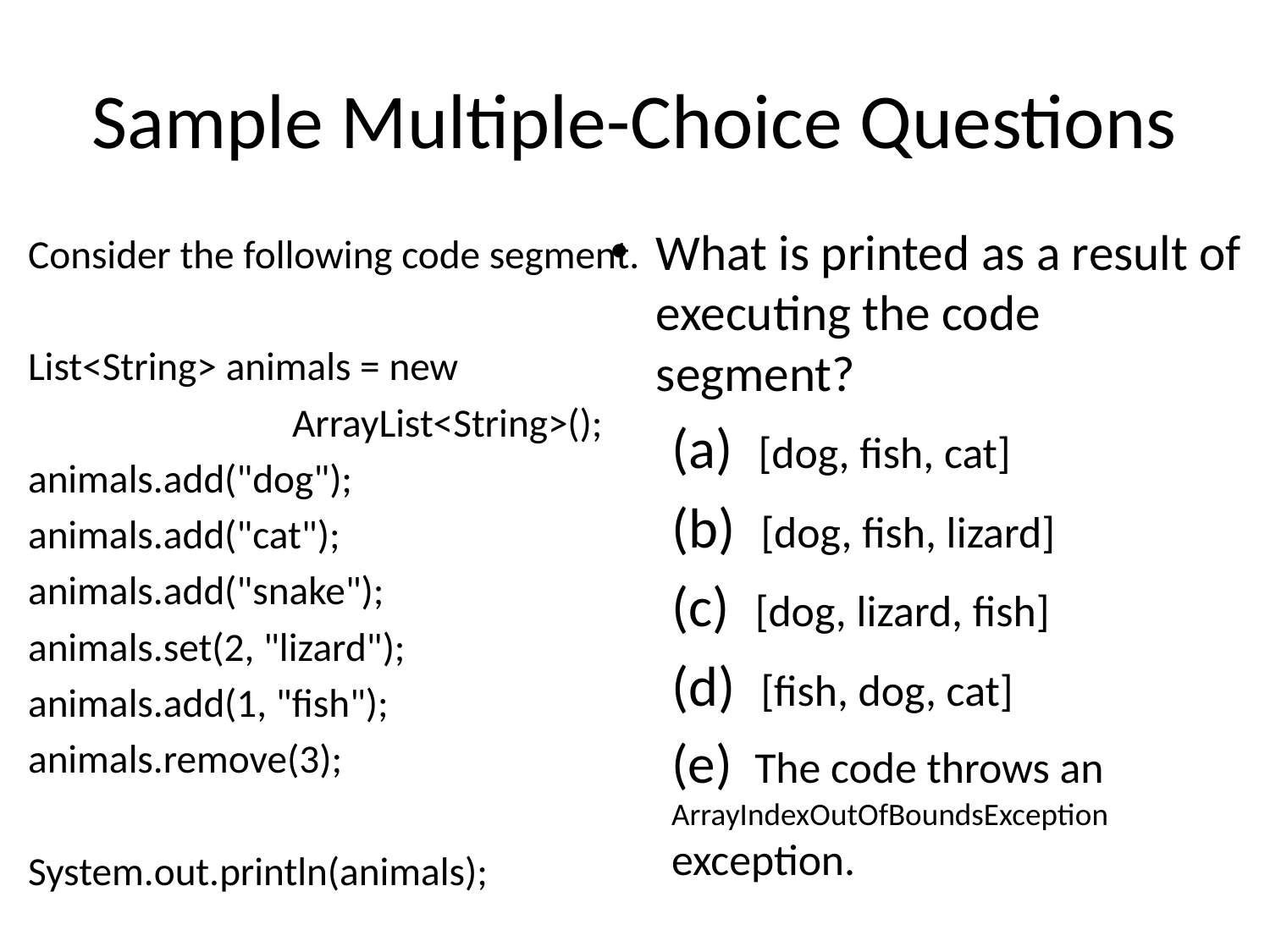

# Sample Multiple-Choice Questions
What is printed as a result of executing the code segment?
(a)  [dog, fish, cat]
(b)  [dog, fish, lizard]
(c)  [dog, lizard, fish]
(d)  [fish, dog, cat]
(e)  The code throws an ArrayIndexOutOfBoundsException exception.

Consider the following code segment.

List<String> animals = new
                             ArrayList<String>();
animals.add("dog");
animals.add("cat");
animals.add("snake");
animals.set(2, "lizard");
animals.add(1, "fish");
animals.remove(3);

System.out.println(animals);